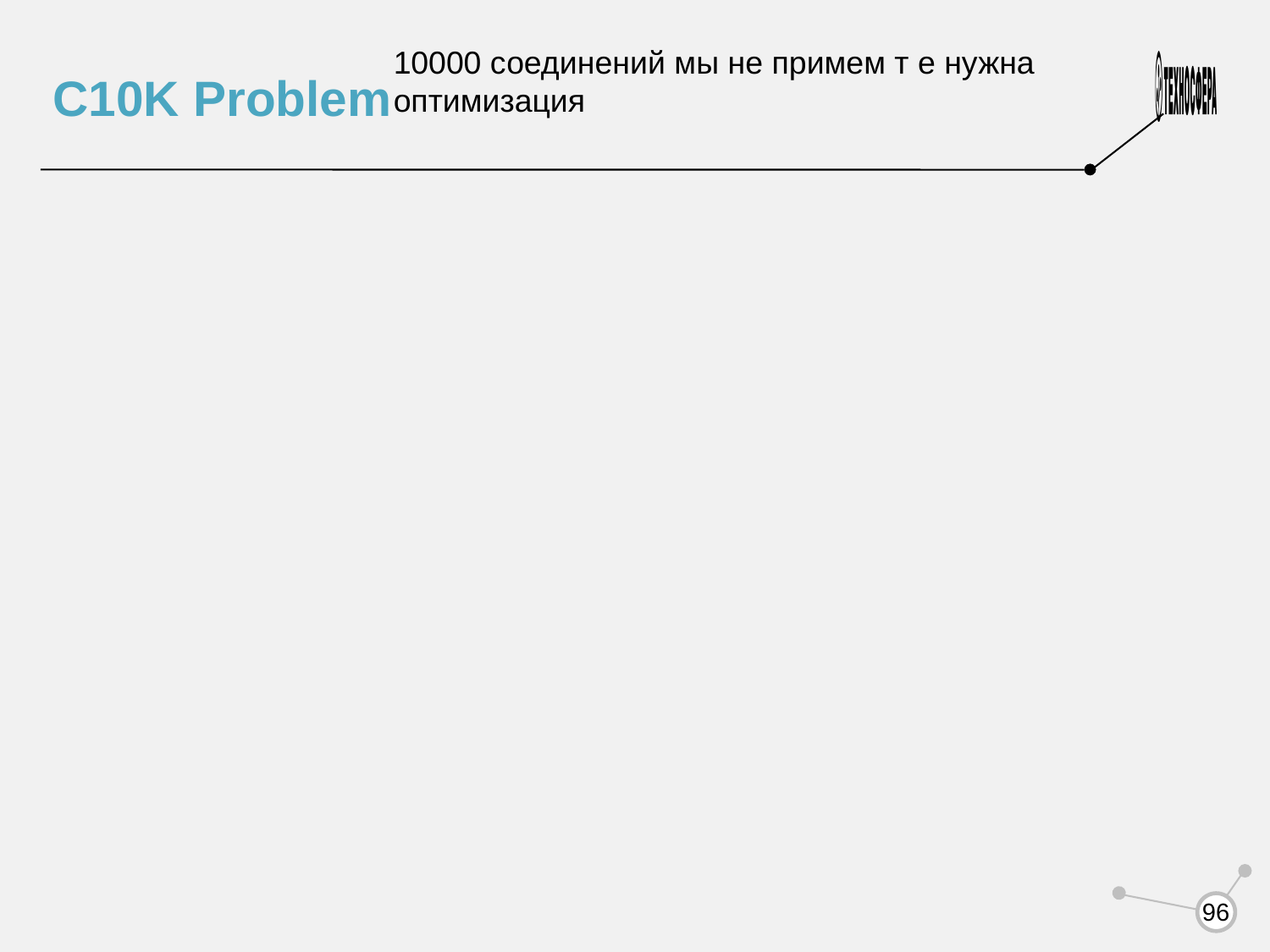

C10K Problem
10000 соединений мы не примем т е нужна оптимизация
96